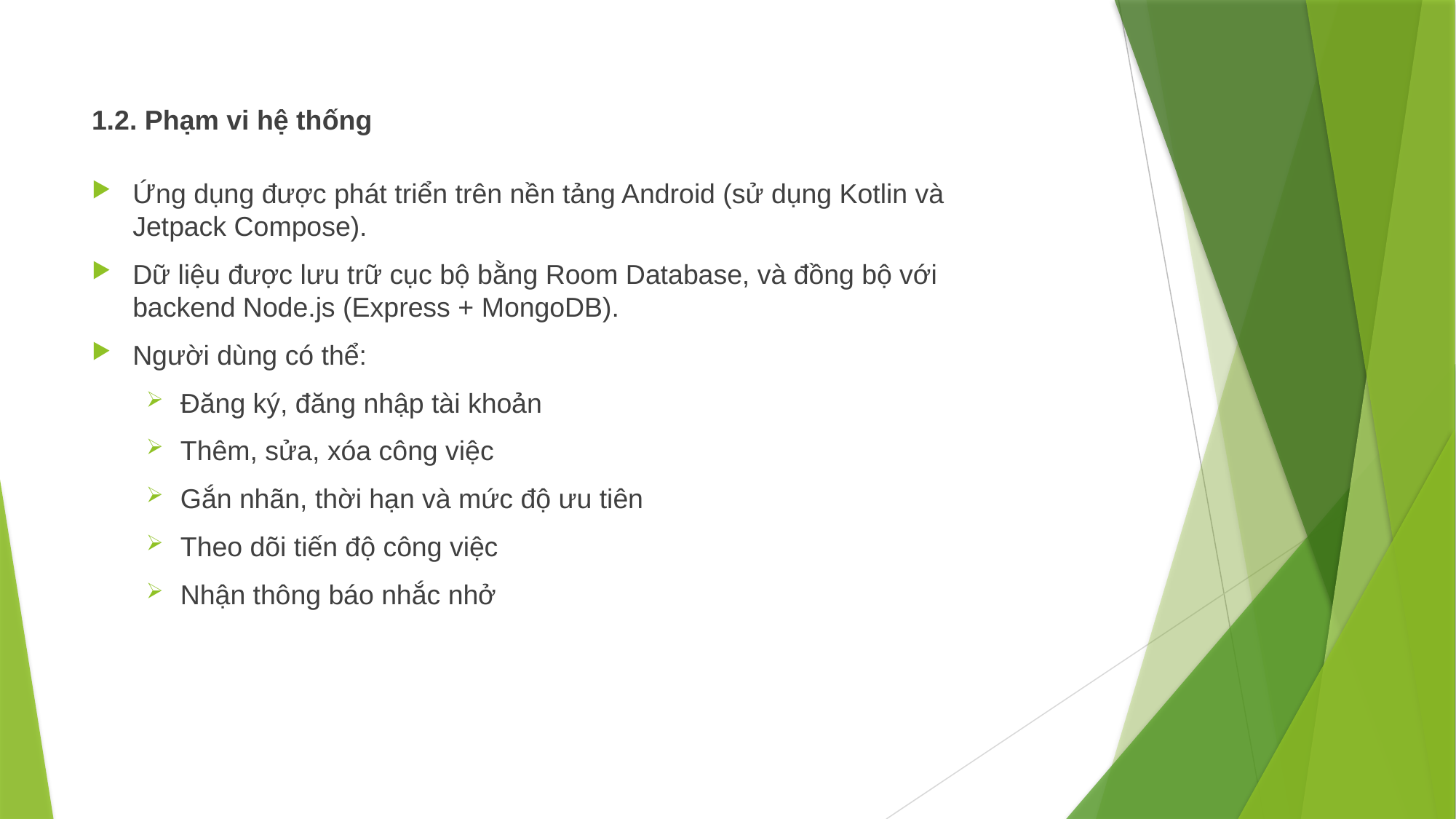

# 1.2. Phạm vi hệ thống
Ứng dụng được phát triển trên nền tảng Android (sử dụng Kotlin và Jetpack Compose).
Dữ liệu được lưu trữ cục bộ bằng Room Database, và đồng bộ với backend Node.js (Express + MongoDB).
Người dùng có thể:
Đăng ký, đăng nhập tài khoản
Thêm, sửa, xóa công việc
Gắn nhãn, thời hạn và mức độ ưu tiên
Theo dõi tiến độ công việc
Nhận thông báo nhắc nhở